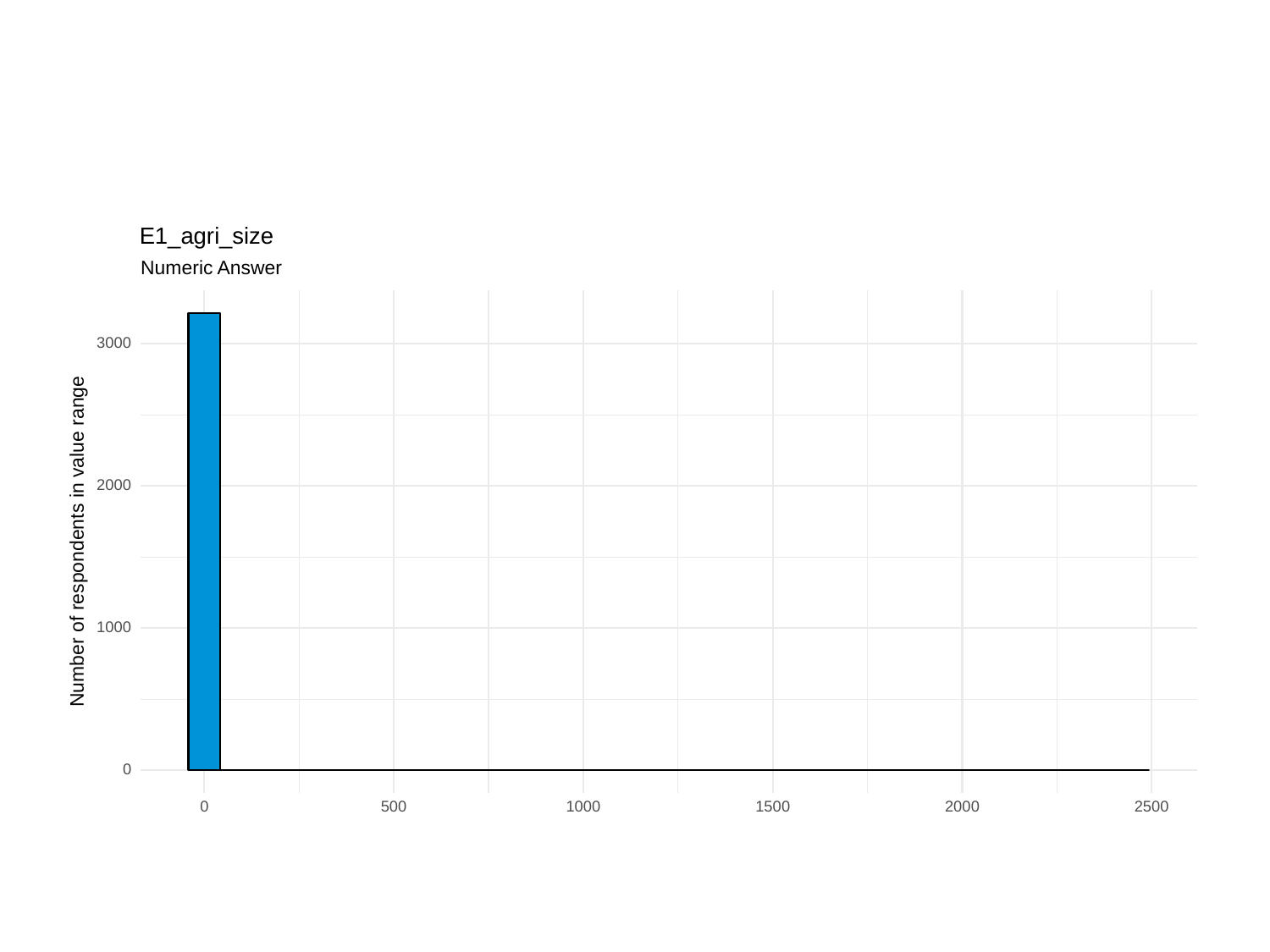

E1_agri_size
Numeric Answer

3000

2000

Number of respondents in value range

1000

0

0
500
1000
1500
2000
2500